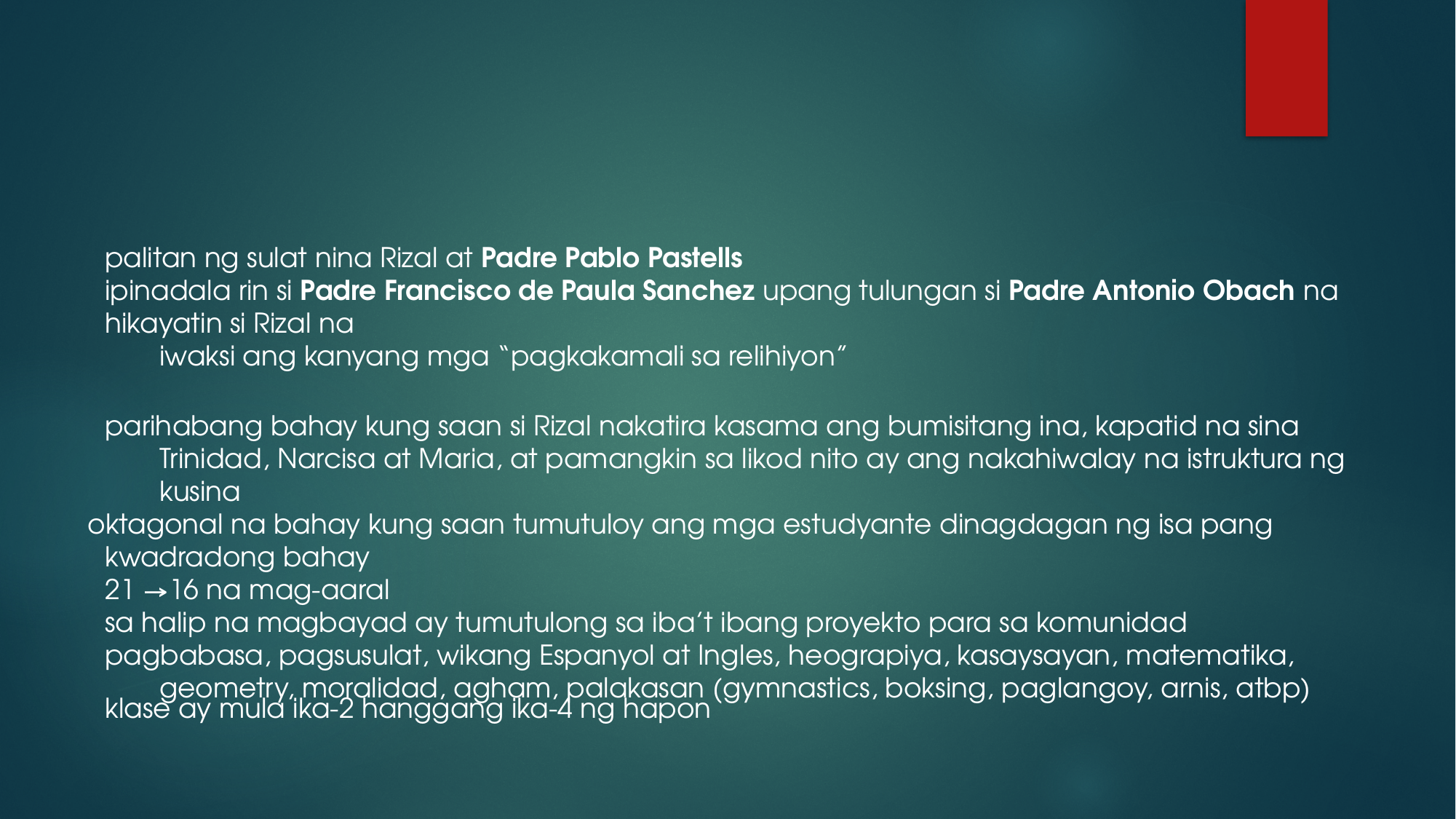

#
palitan ng sulat nina Rizal at Padre Pablo Pastells
ipinadala rin si Padre Francisco de Paula Sanchez upang tulungan si Padre Antonio Obach na hikayatin si Rizal na
iwaksi ang kanyang mga “pagkakamali sa relihiyon”

parihabang bahay kung saan si Rizal nakatira kasama ang bumisitang ina, kapatid na sina Trinidad, Narcisa at Maria, at pamangkin sa likod nito ay ang nakahiwalay na istruktura ng kusina
oktagonal na bahay kung saan tumutuloy ang mga estudyante dinagdagan ng isa pang kwadradong bahay
21 →16 na mag-aaral
sa halip na magbayad ay tumutulong sa iba’t ibang proyekto para sa komunidad
pagbabasa, pagsusulat, wikang Espanyol at Ingles, heograpiya, kasaysayan, matematika, geometry, moralidad, agham, palakasan (gymnastics, boksing, paglangoy, arnis, atbp)
klase ay mula ika-2 hanggang ika-4 ng hapon